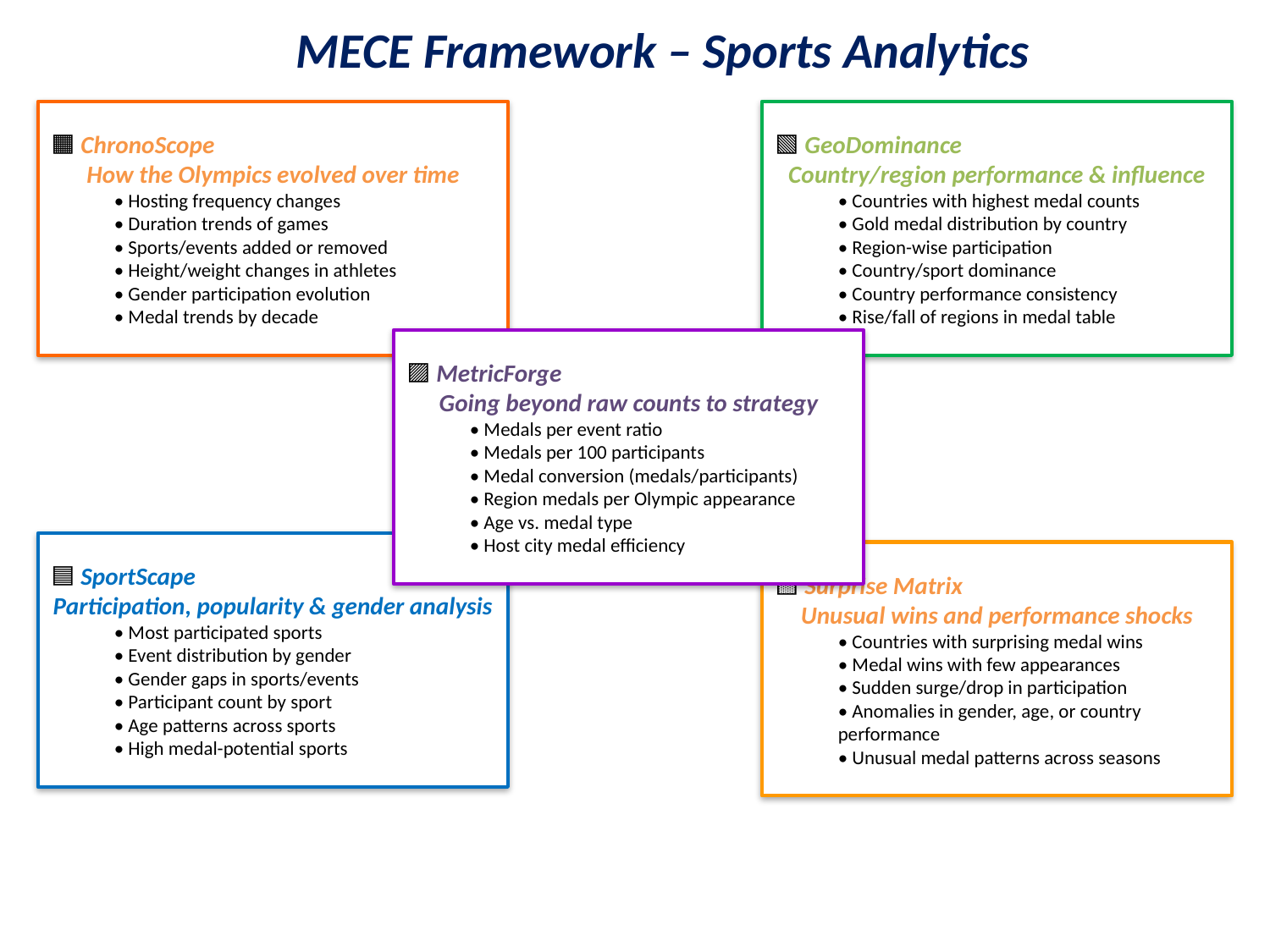

MECE Framework – Sports Analytics
🟧 ChronoScope
How the Olympics evolved over time
• Hosting frequency changes
• Duration trends of games
• Sports/events added or removed
• Height/weight changes in athletes
• Gender participation evolution
• Medal trends by decade
🟩 GeoDominance
Country/region performance & influence
• Countries with highest medal counts
• Gold medal distribution by country
• Region-wise participation
• Country/sport dominance
• Country performance consistency
• Rise/fall of regions in medal table
🟪 MetricForge
Going beyond raw counts to strategy
• Medals per event ratio
• Medals per 100 participants
• Medal conversion (medals/participants)
• Region medals per Olympic appearance
• Age vs. medal type
• Host city medal efficiency
🟦 SportScape
Participation, popularity & gender analysis
• Most participated sports
• Event distribution by gender
• Gender gaps in sports/events
• Participant count by sport
• Age patterns across sports
• High medal-potential sports
🟨 Surprise Matrix
Unusual wins and performance shocks
• Countries with surprising medal wins
• Medal wins with few appearances
• Sudden surge/drop in participation
• Anomalies in gender, age, or country performance
• Unusual medal patterns across seasons